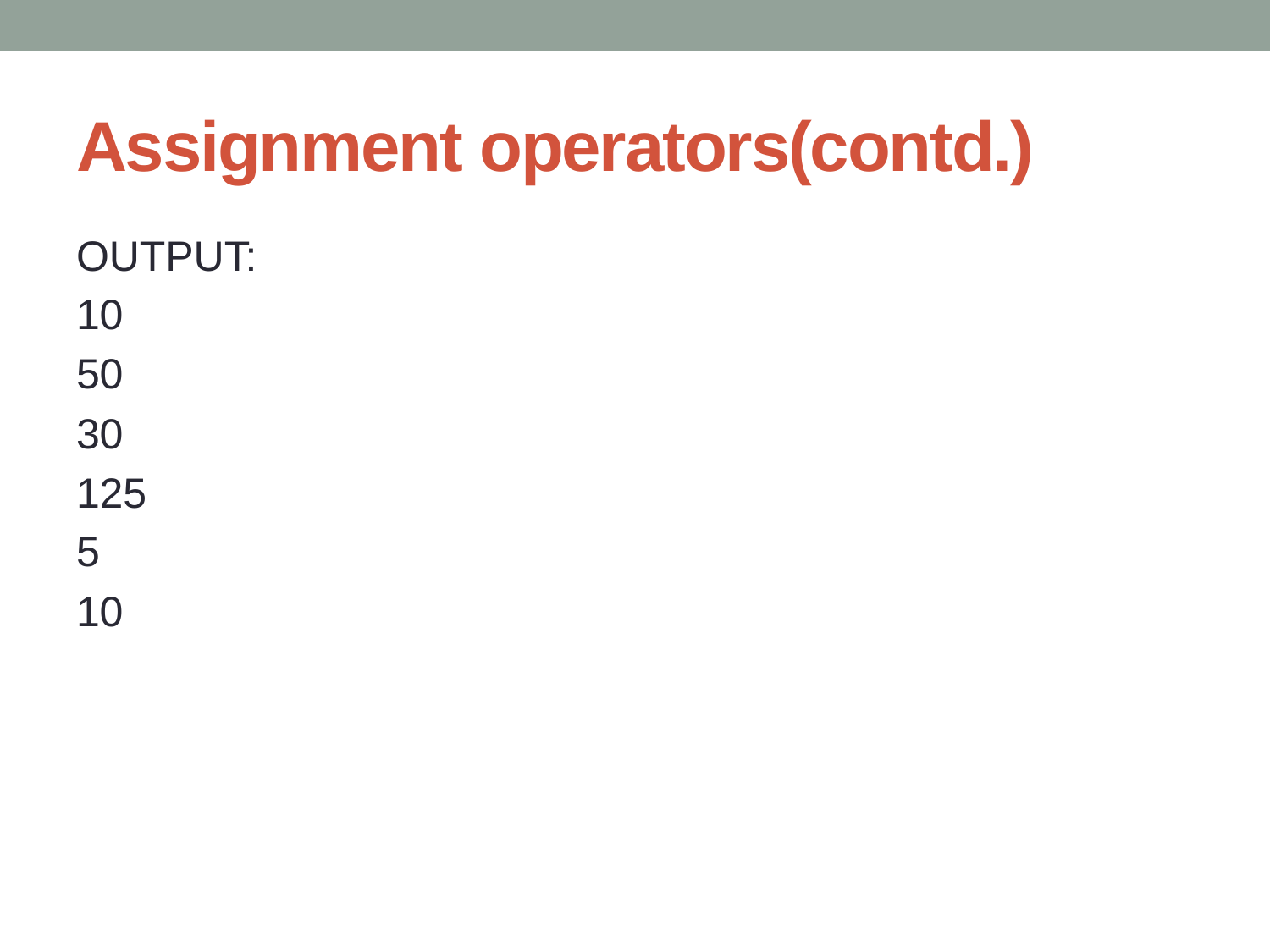

# Assignment operators(contd.)
OUTPUT:
10
50
30
125
5
10